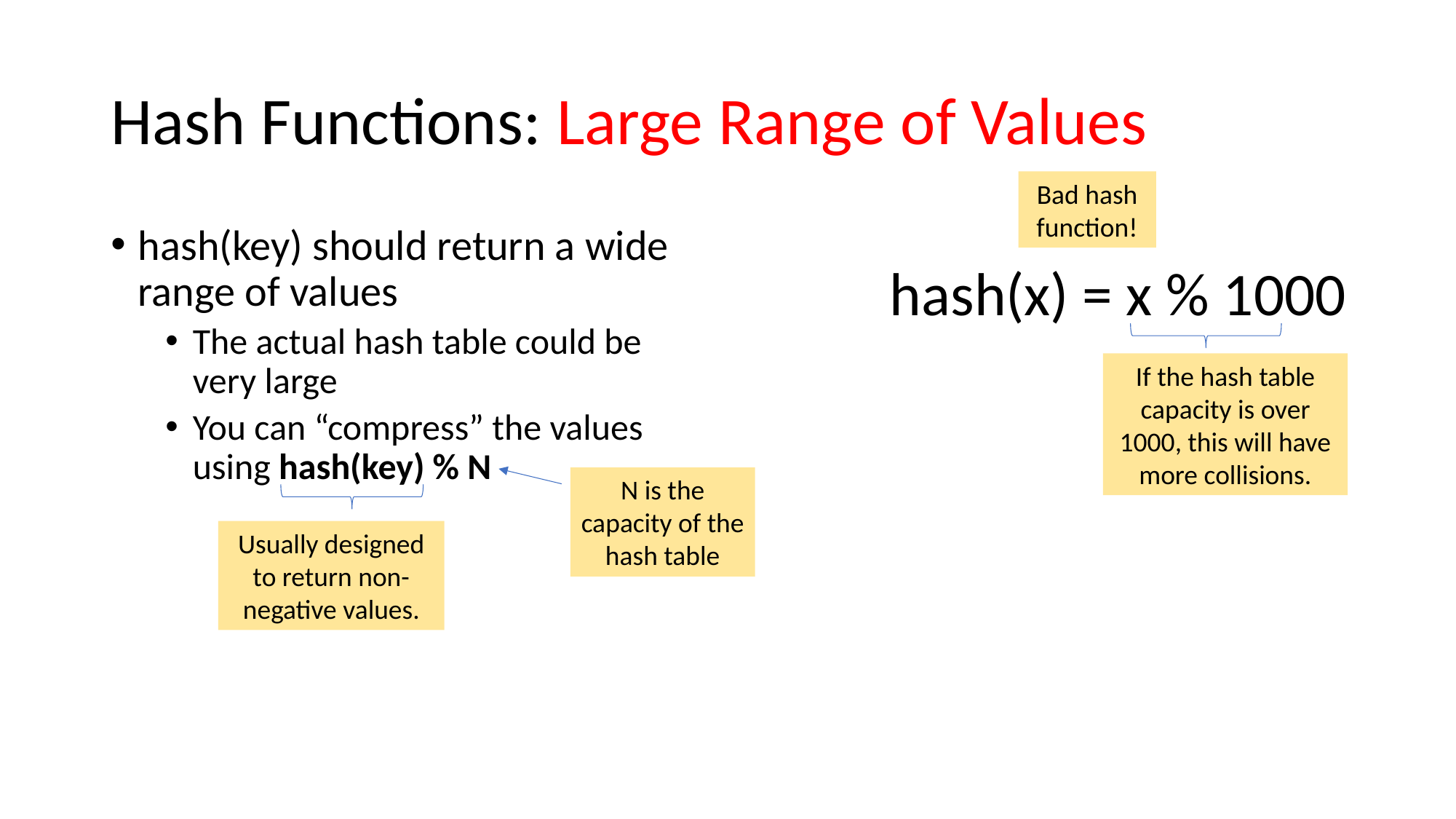

# Hash Functions: Large Range of Values
Bad hash function!
hash(key) should return a wide range of values
The actual hash table could be very large
You can “compress” the values using hash(key) % N

hash(x) = x % 1000

If the hash table capacity is over 1000, this will have more collisions.

N is the capacity of the hash table
Usually designed to return non-negative values.